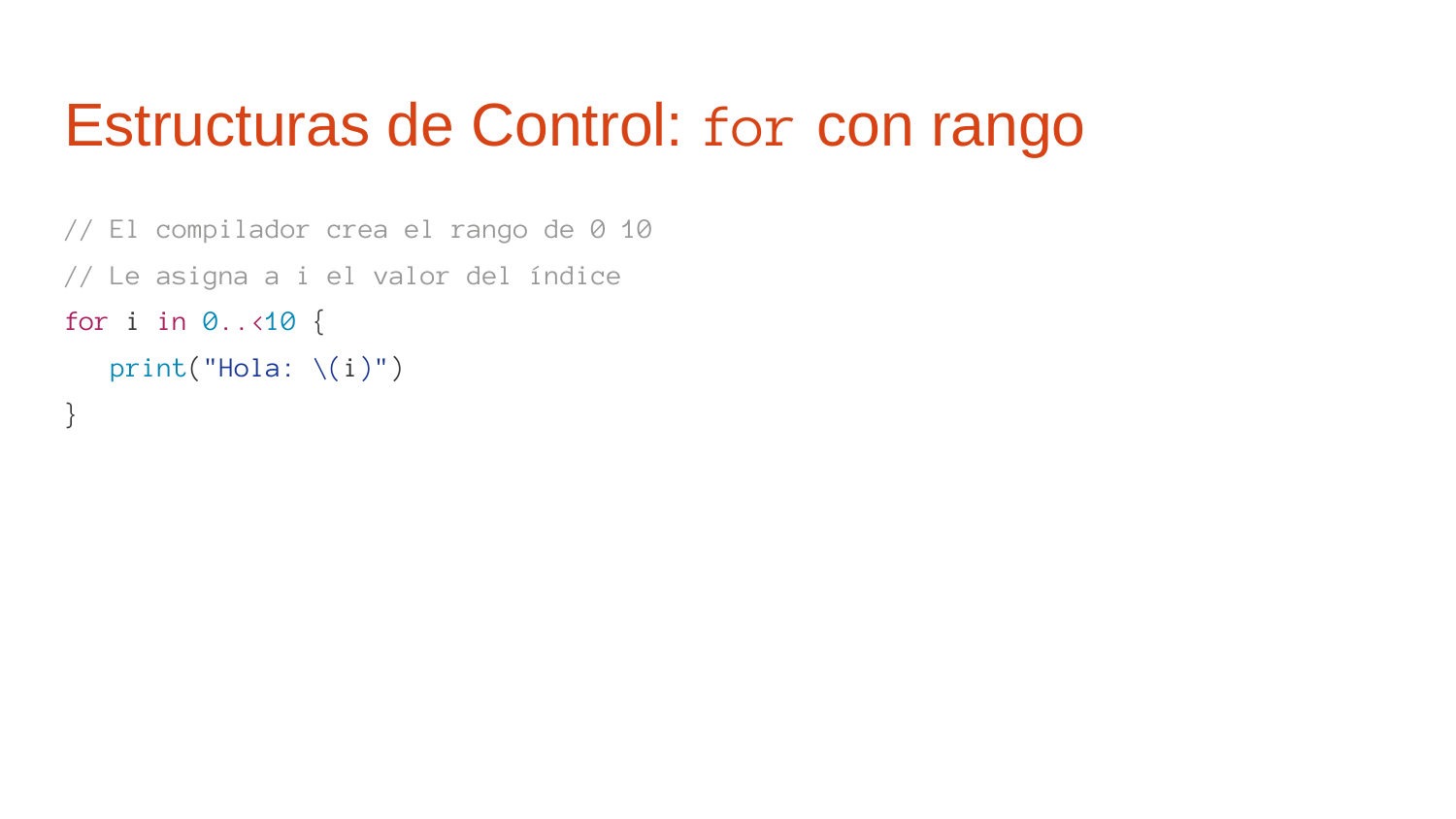

# Estructuras de Control: for con rango
// El compilador crea el rango de 0 10
// Le asigna a i el valor del índice
for i in 0..<10 {
   print("Hola: \(i)")
}